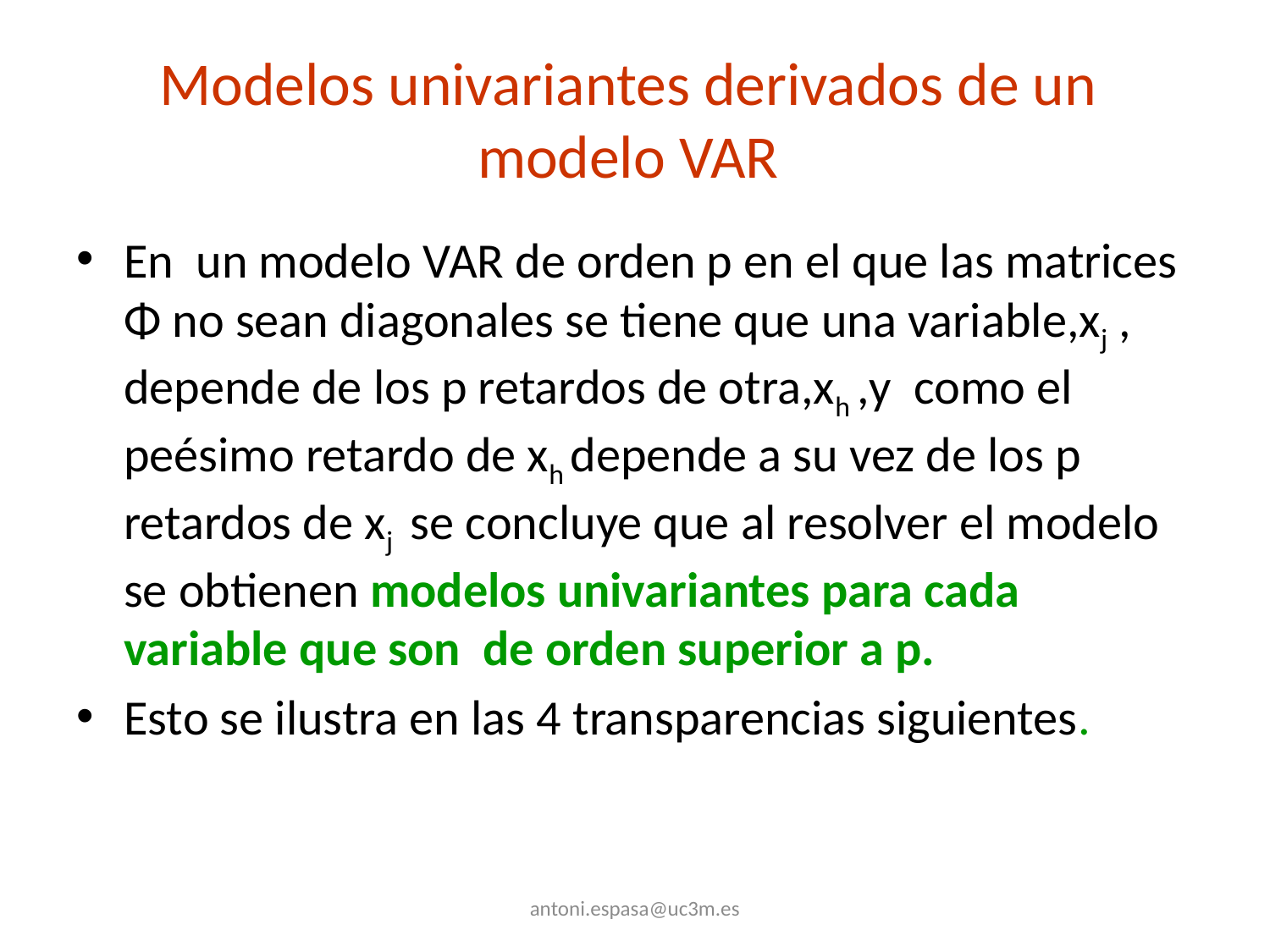

# Modelos univariantes derivados de un  modelo VAR
En  un modelo VAR de orden p en el que las matrices Φ no sean diagonales se tiene que una variable,xj , depende de los p retardos de otra,xh ,y  como el peésimo retardo de xh depende a su vez de los p retardos de xj  se concluye que al resolver el modelo se obtienen modelos univariantes para cada variable que son  de orden superior a p.
Esto se ilustra en las 4 transparencias siguientes.
antoni.espasa@uc3m.es